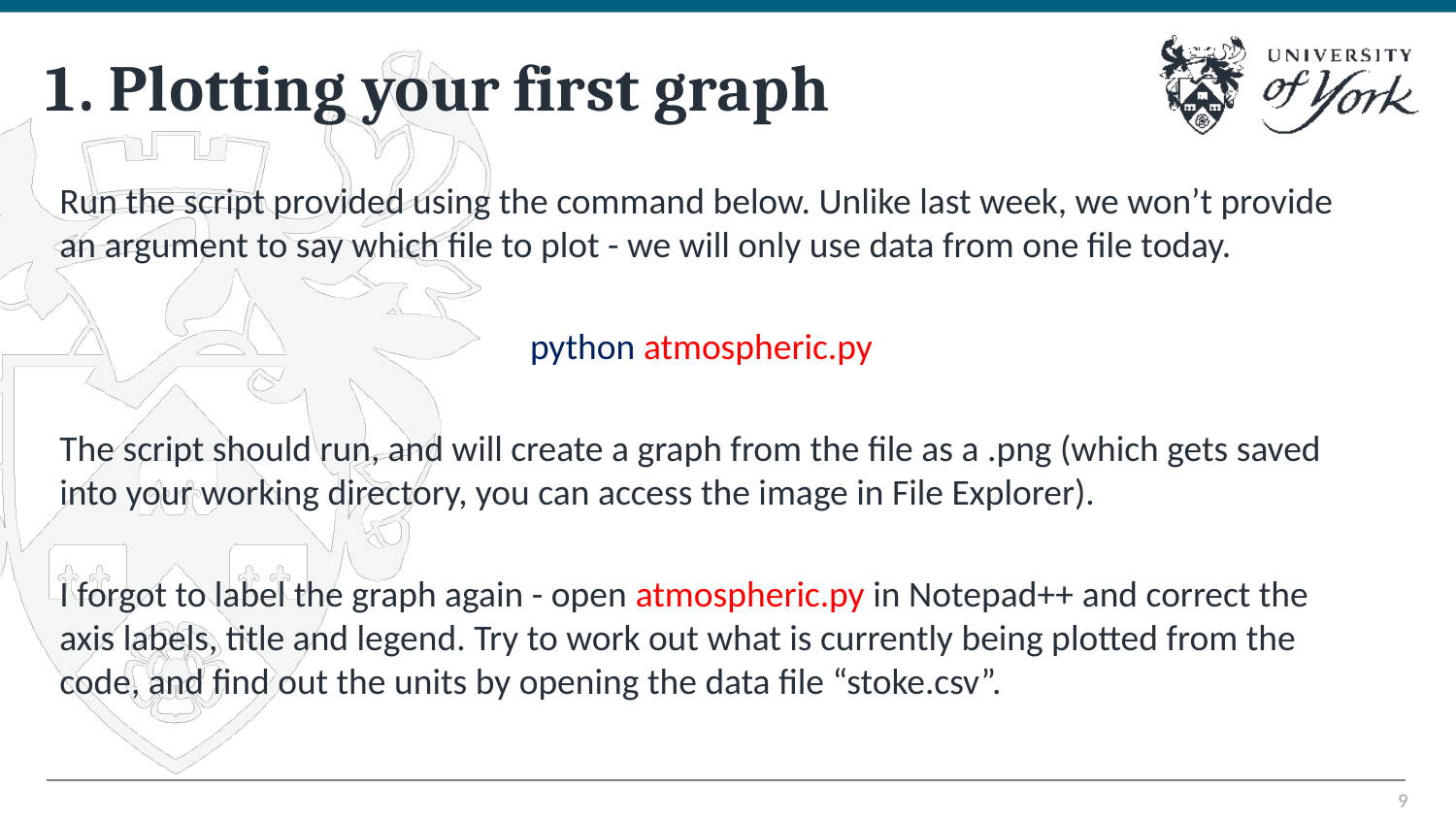

# 1. Plotting your first graph
Run the script provided using the command below. Unlike last week, we won’t provide an argument to say which file to plot - we will only use data from one file today.

python atmospheric.py

The script should run, and will create a graph from the file as a .png (which gets saved into your working directory, you can access the image in File Explorer).

I forgot to label the graph again - open atmospheric.py in Notepad++ and correct the axis labels, title and legend. Try to work out what is currently being plotted from the code, and find out the units by opening the data file “stoke.csv”.